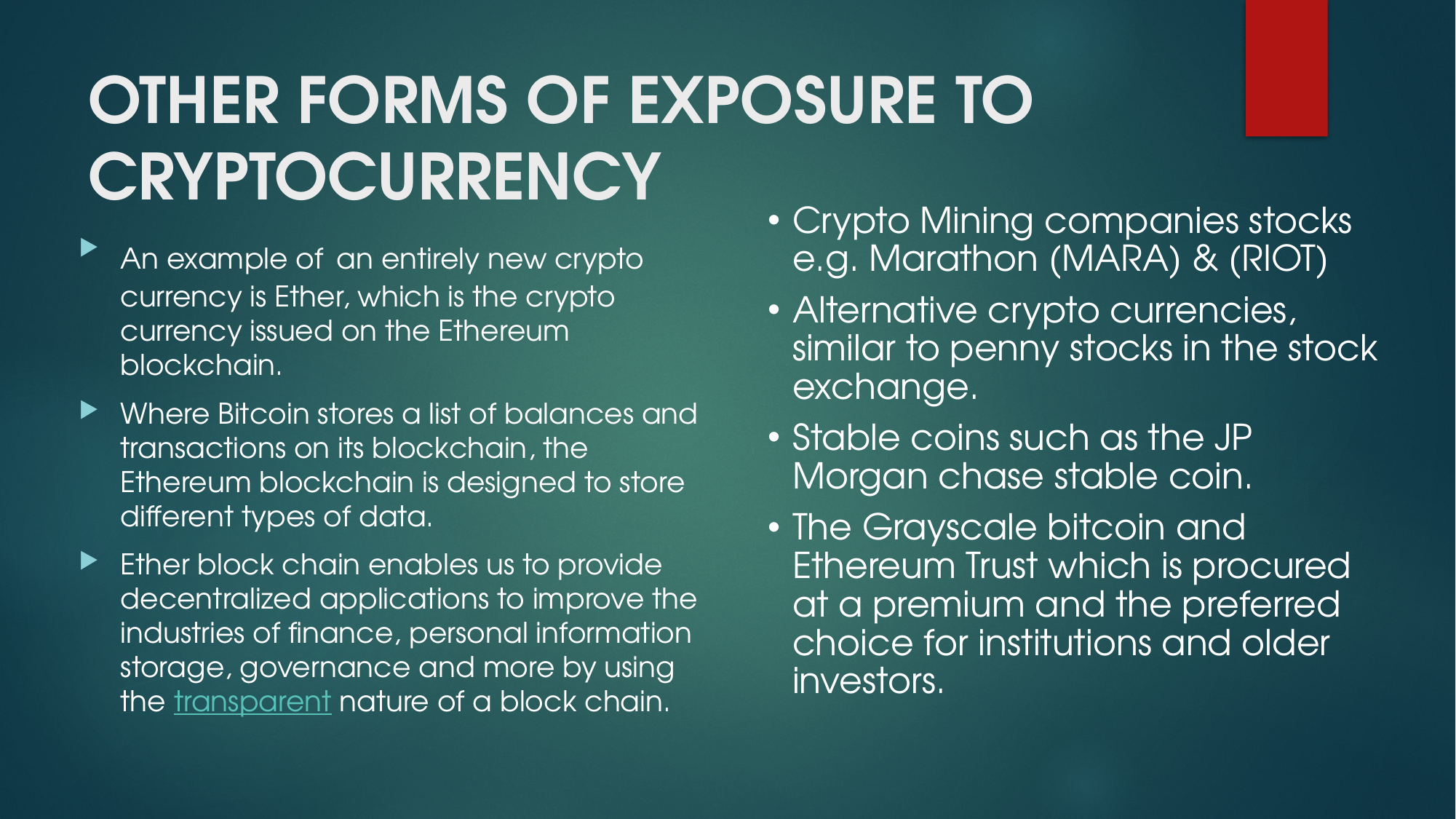

# OTHER FORMS OF EXPOSURE TO CRYPTOCURRENCY
Crypto Mining companies stocks e.g. Marathon (MARA) & (RIOT)
Alternative crypto currencies, similar to penny stocks in the stock exchange.
Stable coins such as the JP Morgan chase stable coin.
The Grayscale bitcoin and Ethereum Trust which is procured at a premium and the preferred choice for institutions and older investors.

An example of an entirely new crypto currency is Ether, which is the crypto currency issued on the Ethereum blockchain.
Where Bitcoin stores a list of balances and transactions on its blockchain, the Ethereum blockchain is designed to store different types of data.
Ether block chain enables us to provide decentralized applications to improve the industries of finance, personal information storage, governance and more by using the transparent nature of a block chain.